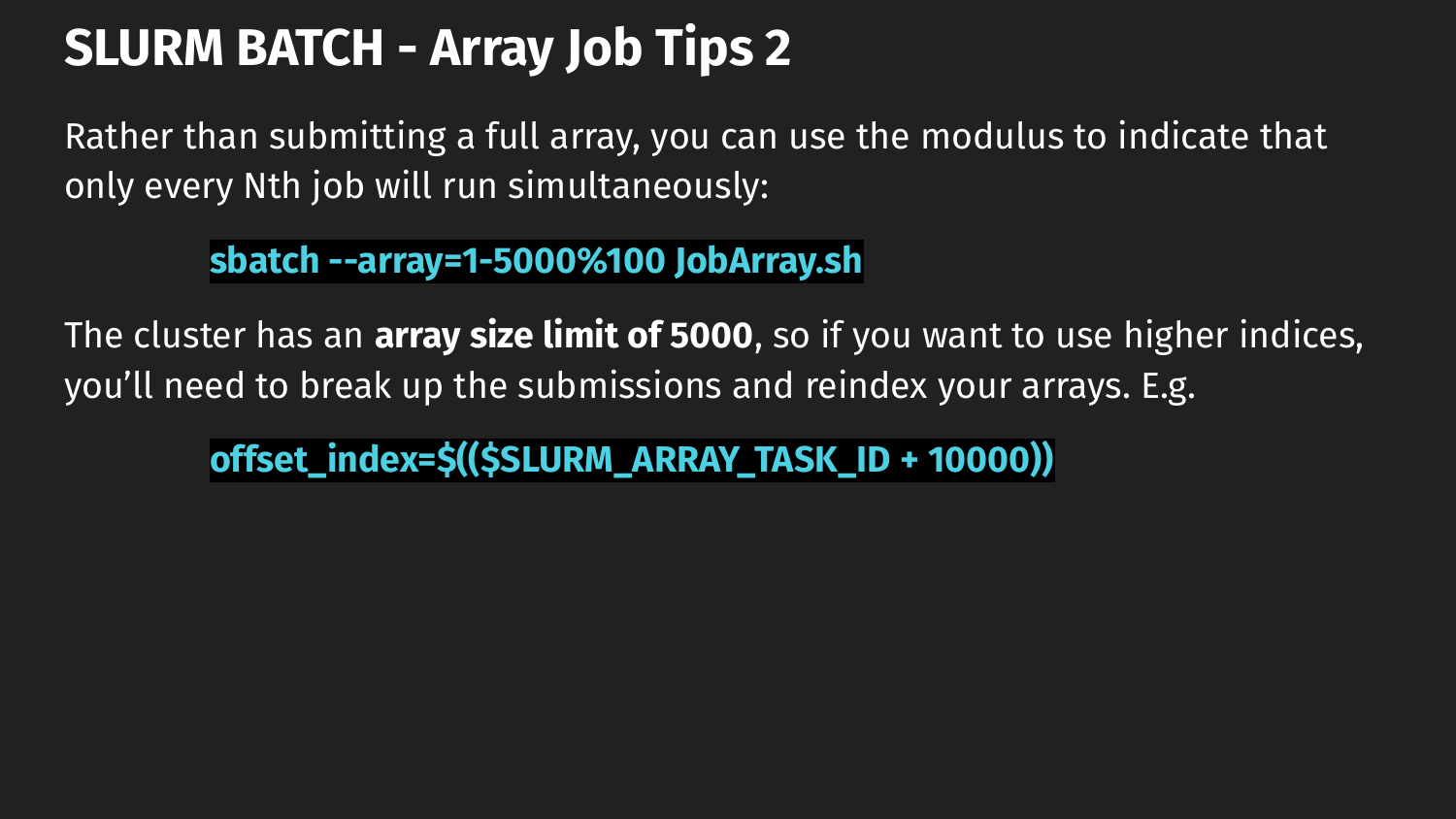

# SLURM BATCH - Array Job Tips 2
Rather than submitting a full array, you can use the modulus to indicate that only every Nth job will run simultaneously:
	sbatch --array=1-5000%100 JobArray.sh
The cluster has an array size limit of 5000, so if you want to use higher indices, you’ll need to break up the submissions and reindex your arrays. E.g.
	offset_index=$(($SLURM_ARRAY_TASK_ID + 10000))